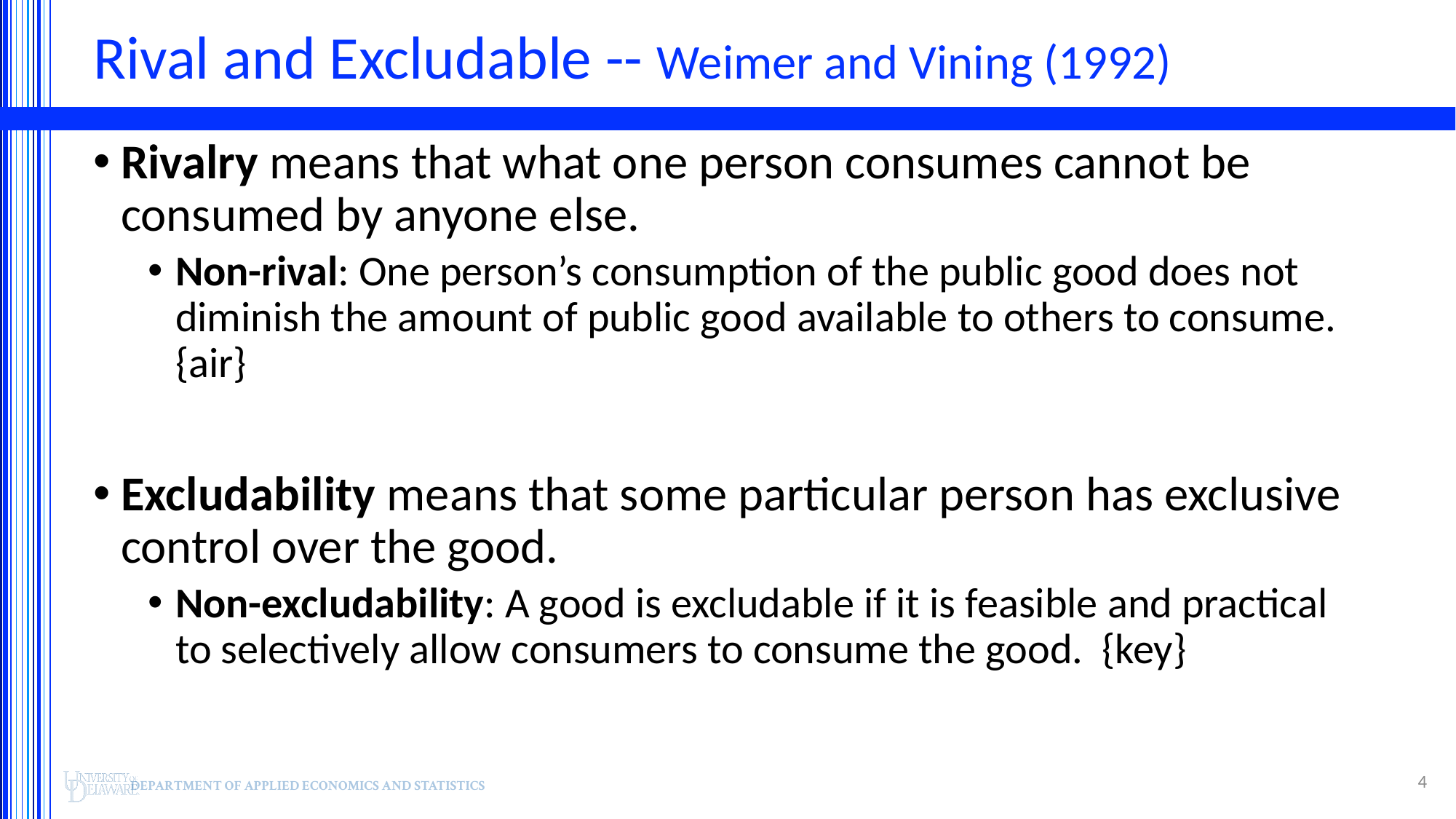

# Rival and Excludable -- Weimer and Vining (1992)
Rivalry means that what one person consumes cannot be consumed by anyone else.
Non-rival: One person’s consumption of the public good does not diminish the amount of public good available to others to consume. {air}

Excludability means that some particular person has exclusive control over the good.
Non-excludability: A good is excludable if it is feasible and practical to selectively allow consumers to consume the good.  {key}
4